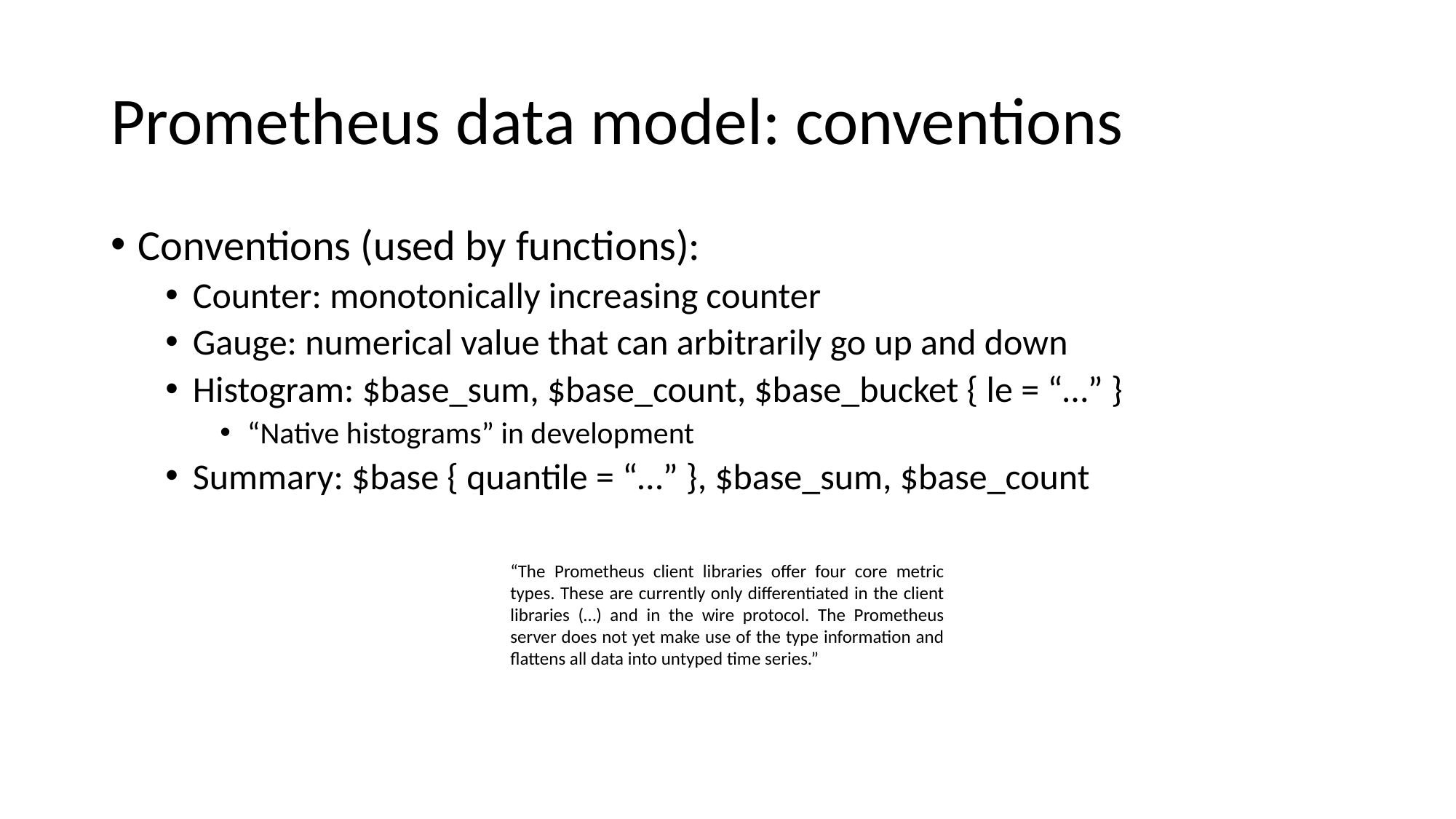

# Prometheus data model: conventions
Conventions (used by functions):
Counter: monotonically increasing counter
Gauge: numerical value that can arbitrarily go up and down
Histogram: $base_sum, $base_count, $base_bucket { le = “…” }
“Native histograms” in development
Summary: $base { quantile = “…” }, $base_sum, $base_count
“The Prometheus client libraries offer four core metric types. These are currently only differentiated in the client libraries (…) and in the wire protocol. The Prometheus server does not yet make use of the type information and flattens all data into untyped time series.”